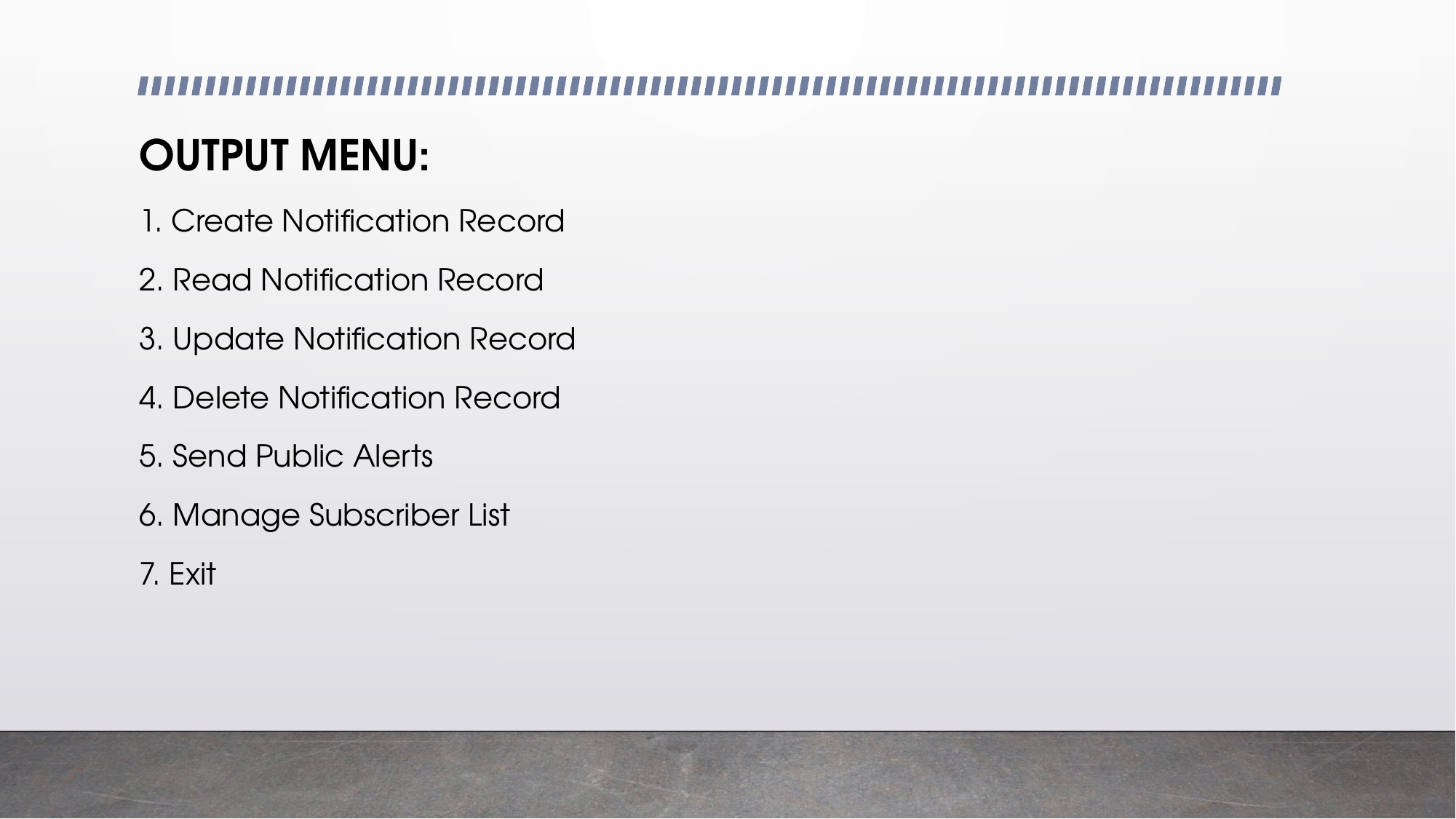

OUTPUT MENU:
1. Create Notification Record
2. Read Notification Record
3. Update Notification Record
4. Delete Notification Record
5. Send Public Alerts
6. Manage Subscriber List
7. Exit